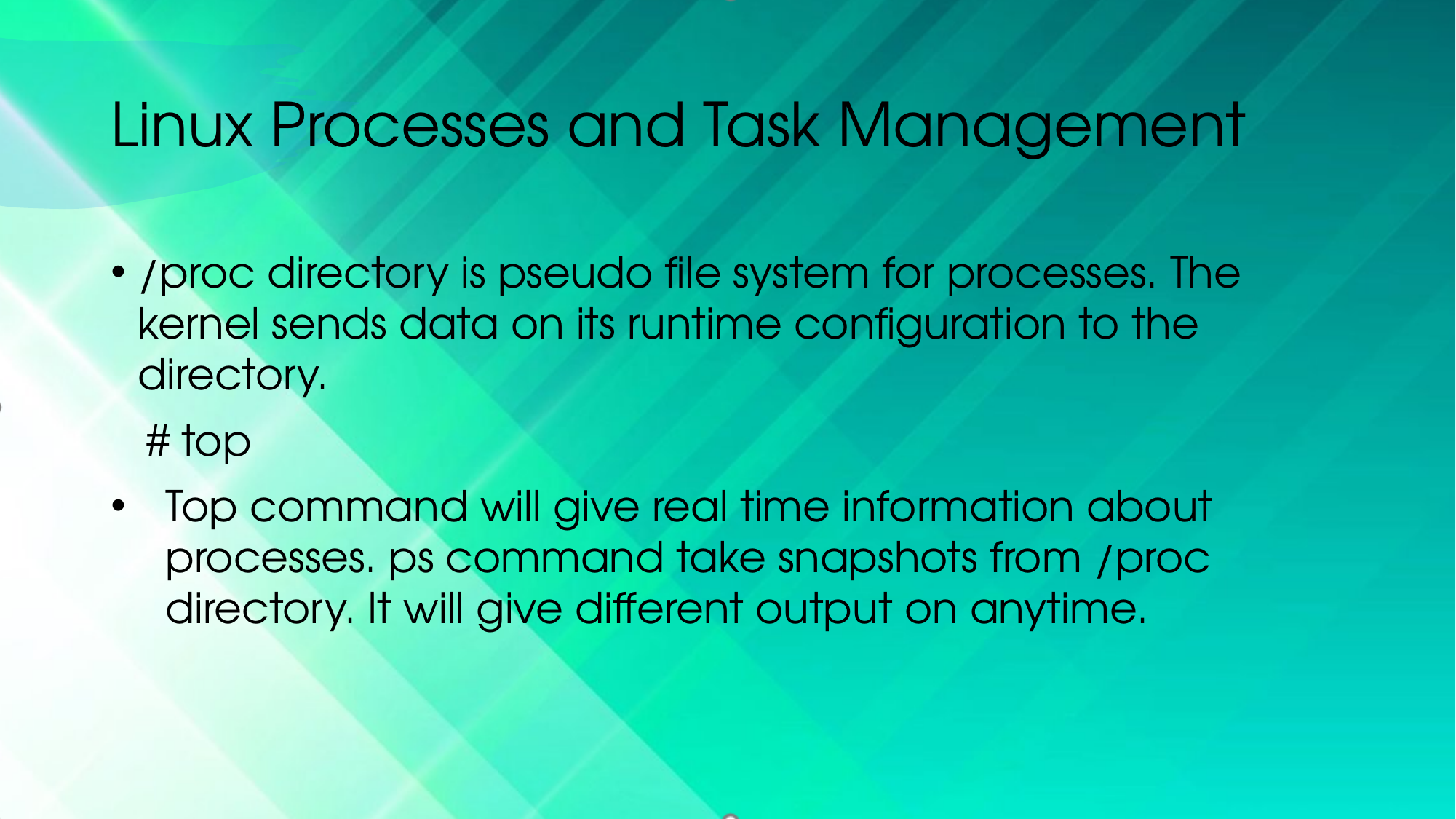

# Linux Processes and Task Management
/proc directory is pseudo file system for processes. The  kernel sends data on its runtime configuration to the directory.
   # top
Top command will give real time information about processes. ps command take snapshots from /proc directory. It will give different output on anytime.